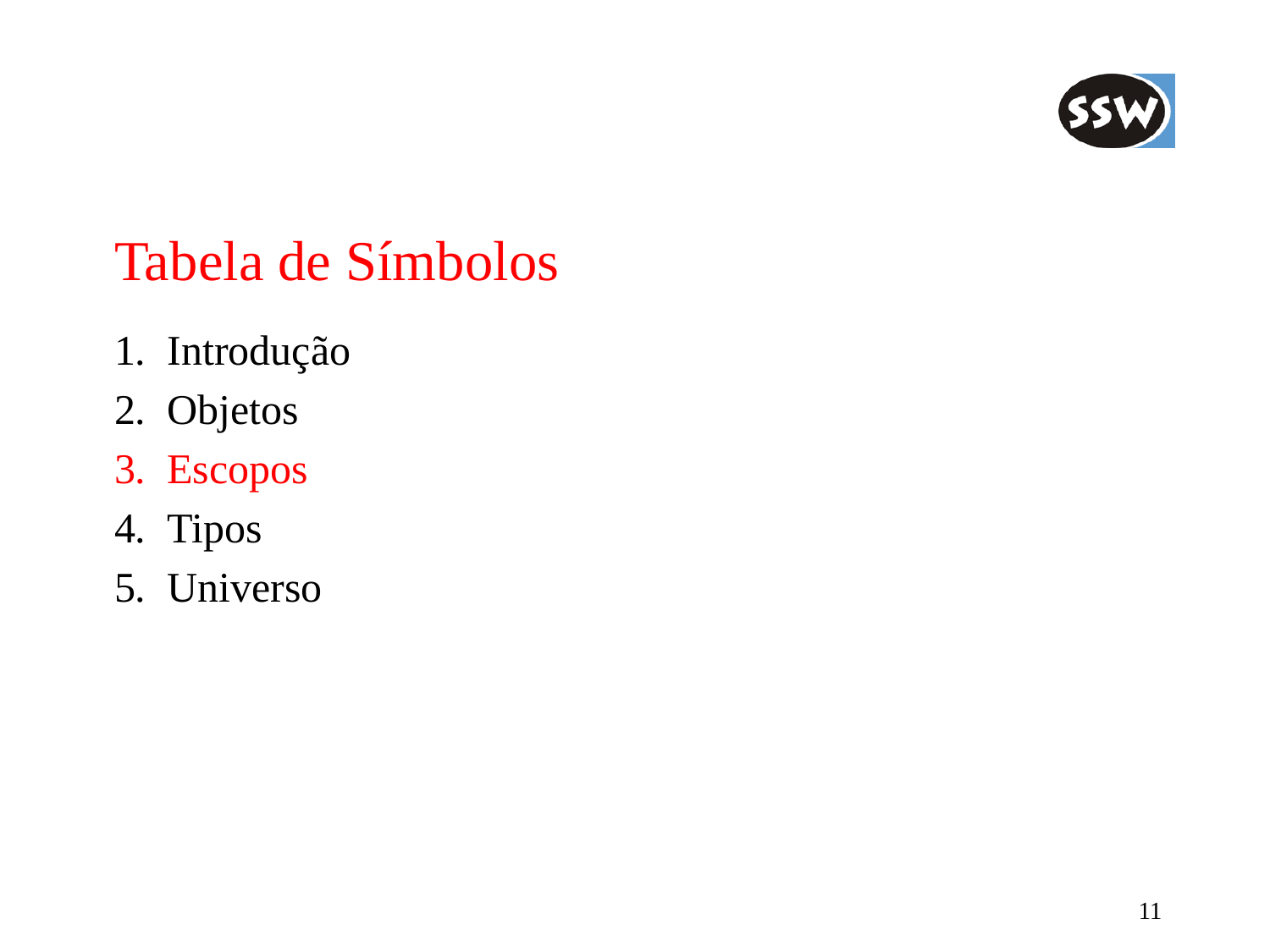

Tabela de Símbolos
1.	Introdução
2.	Objetos
3.	Escopos
4.	Tipos
5.	Universo

11